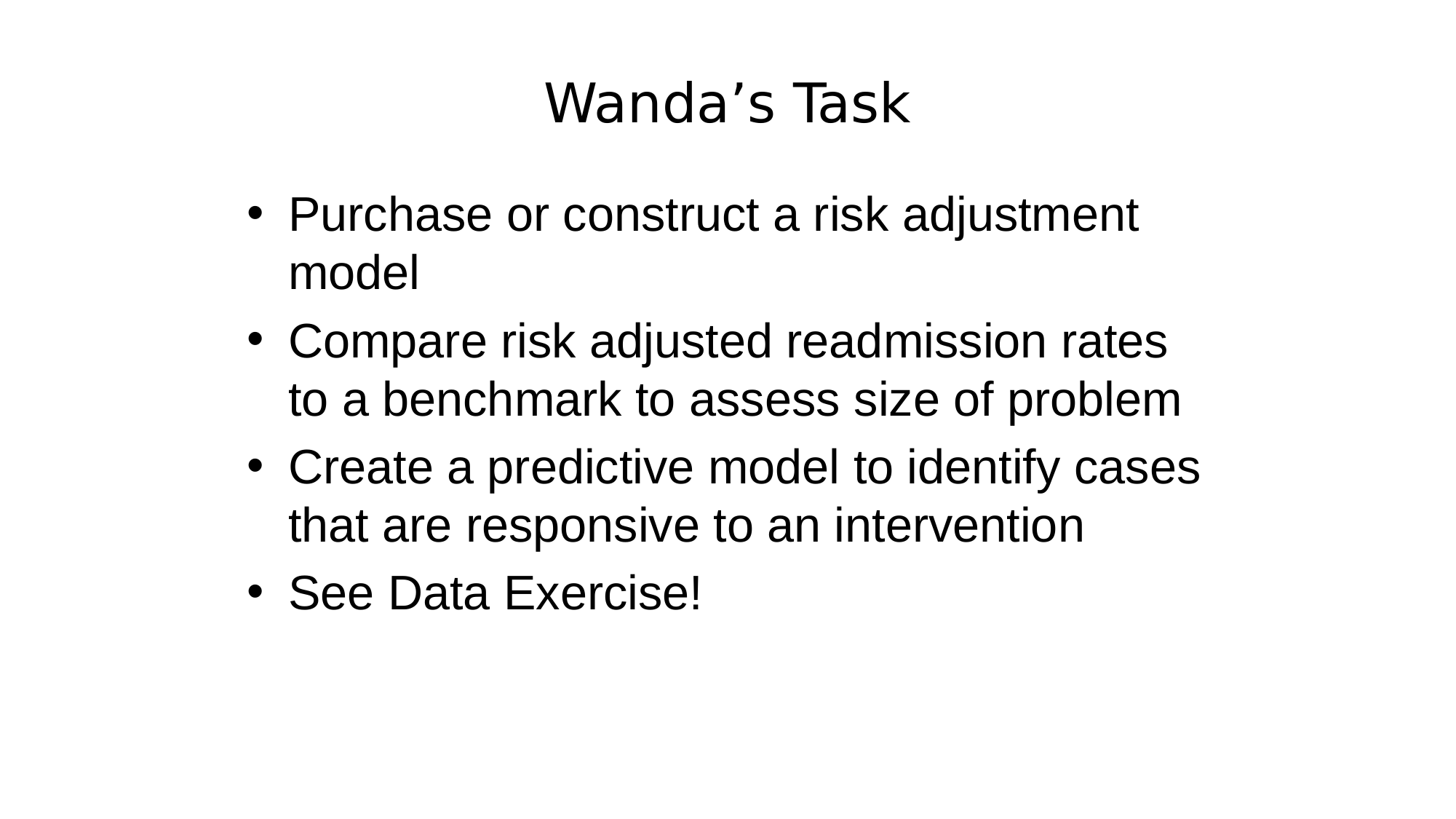

# Wanda’s Task
Purchase or construct a risk adjustment model
Compare risk adjusted readmission rates to a benchmark to assess size of problem
Create a predictive model to identify cases that are responsive to an intervention
See Data Exercise!